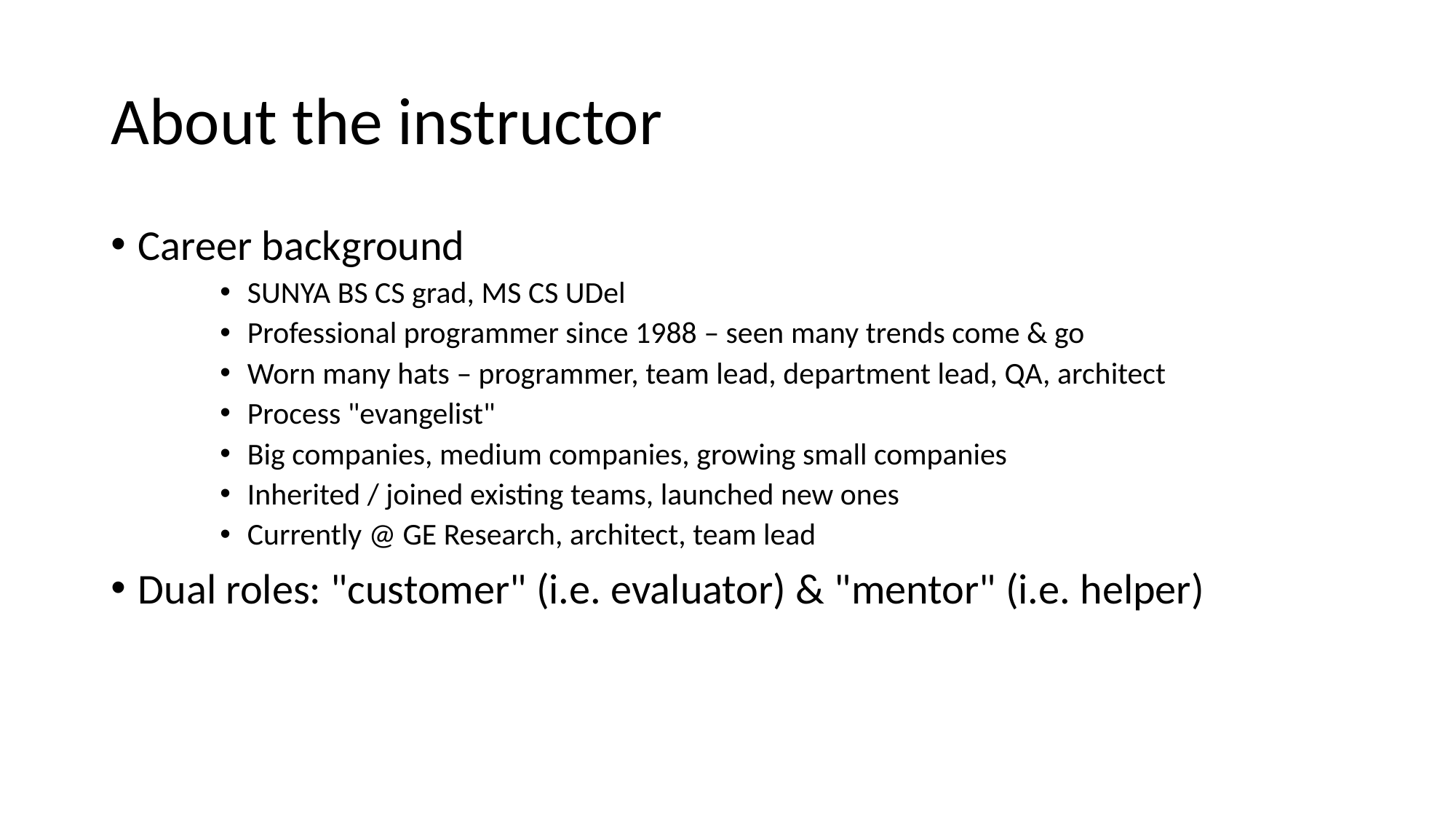

# About the instructor
Career background
SUNYA BS CS grad, MS CS UDel
Professional programmer since 1988 – seen many trends come & go
Worn many hats – programmer, team lead, department lead, QA, architect
Process "evangelist"
Big companies, medium companies, growing small companies
Inherited / joined existing teams, launched new ones
Currently @ GE Research, architect, team lead
Dual roles: "customer" (i.e. evaluator) & "mentor" (i.e. helper)